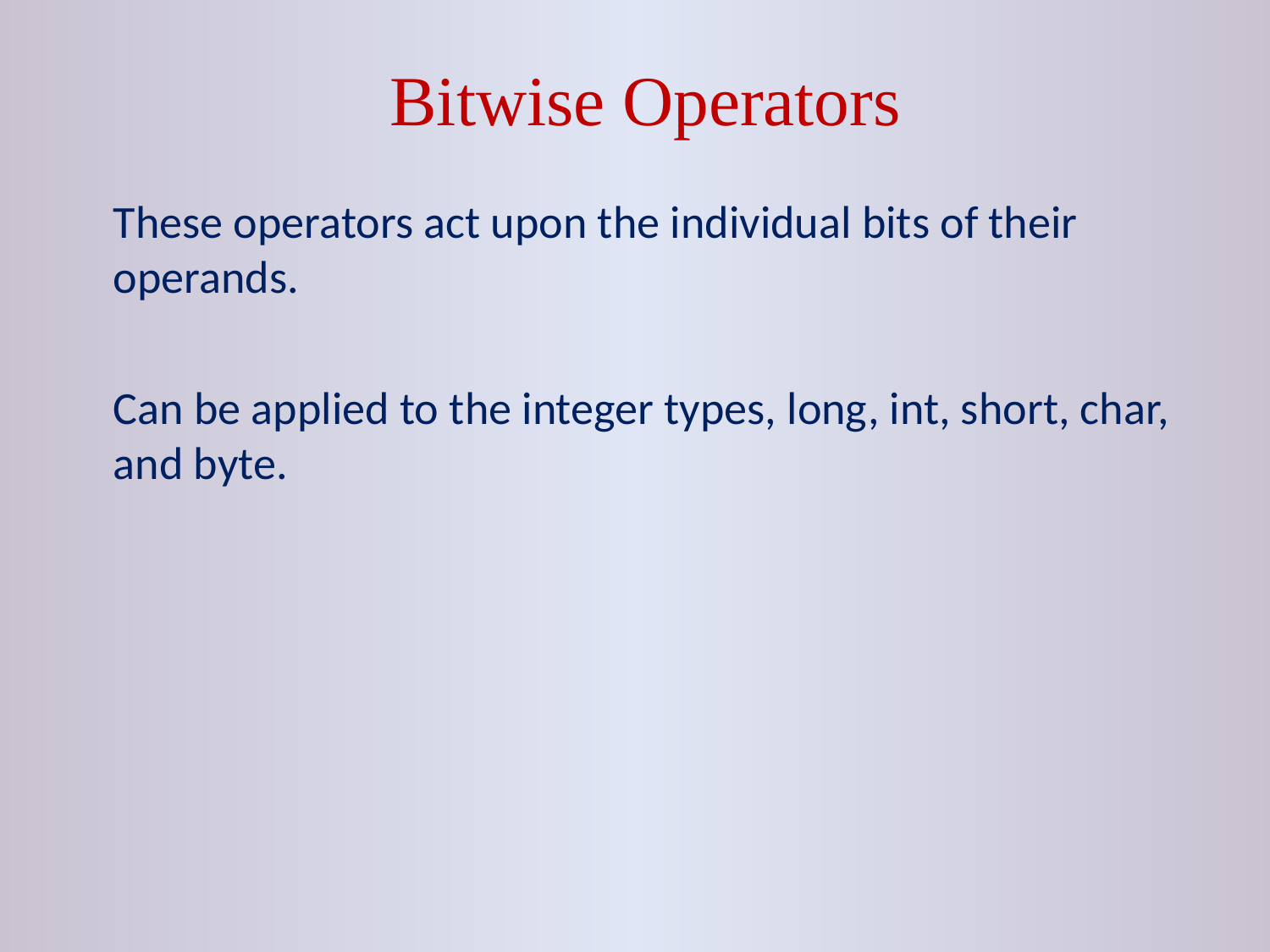

# Bitwise Operators
	These operators act upon the individual bits of their operands.

 	Can be applied to the integer types, long, int, short, char, and byte.